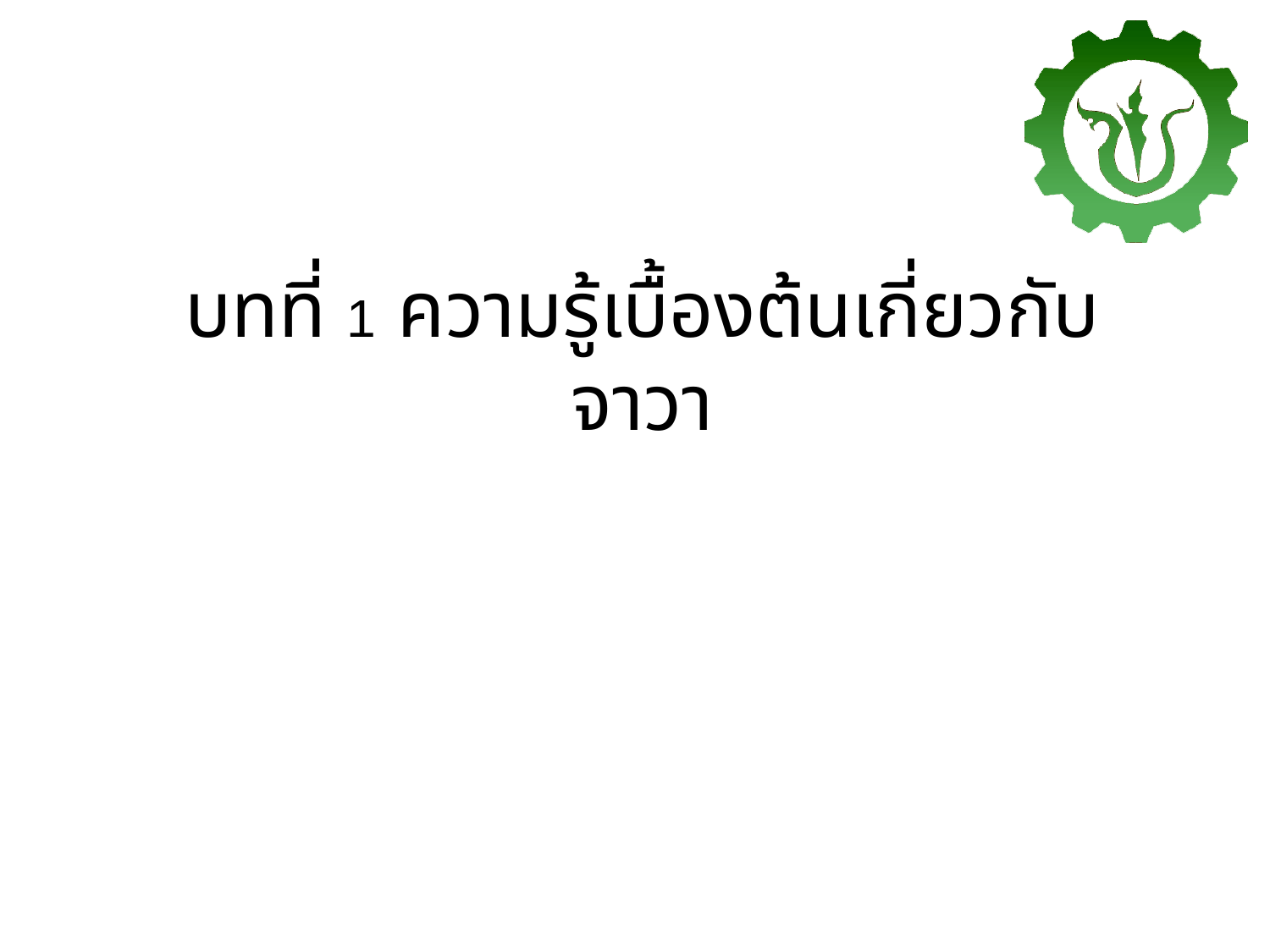

# บทที่ 1 ความรู้เบื้องต้นเกี่ยวกับจาวา